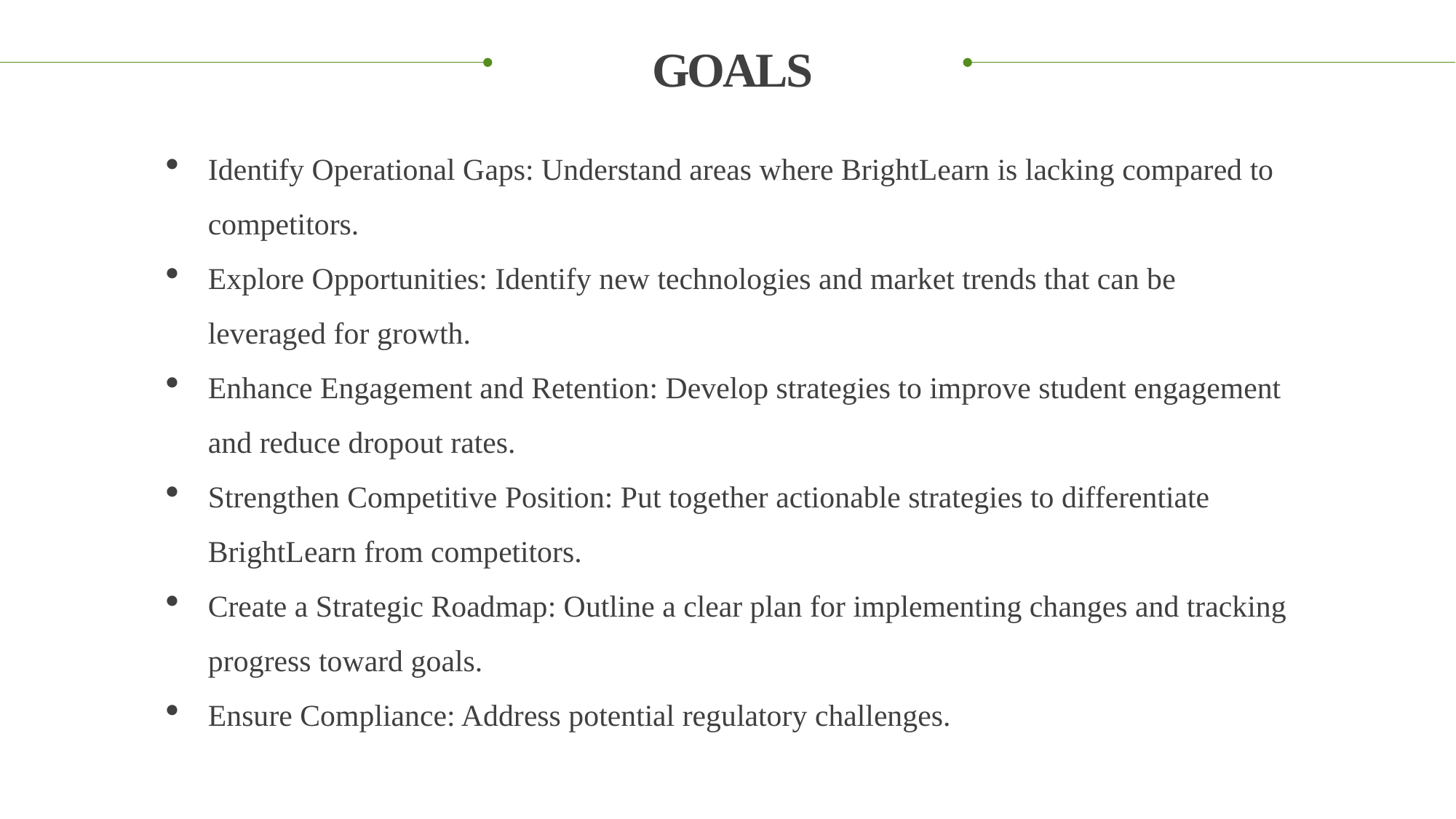

# GOALS
Identify Operational Gaps: Understand areas where BrightLearn is lacking compared to competitors.
Explore Opportunities: Identify new technologies and market trends that can be leveraged for growth.
Enhance Engagement and Retention: Develop strategies to improve student engagement and reduce dropout rates.
Strengthen Competitive Position: Put together actionable strategies to differentiate BrightLearn from competitors.
Create a Strategic Roadmap: Outline a clear plan for implementing changes and tracking progress toward goals.
Ensure Compliance: Address potential regulatory challenges.